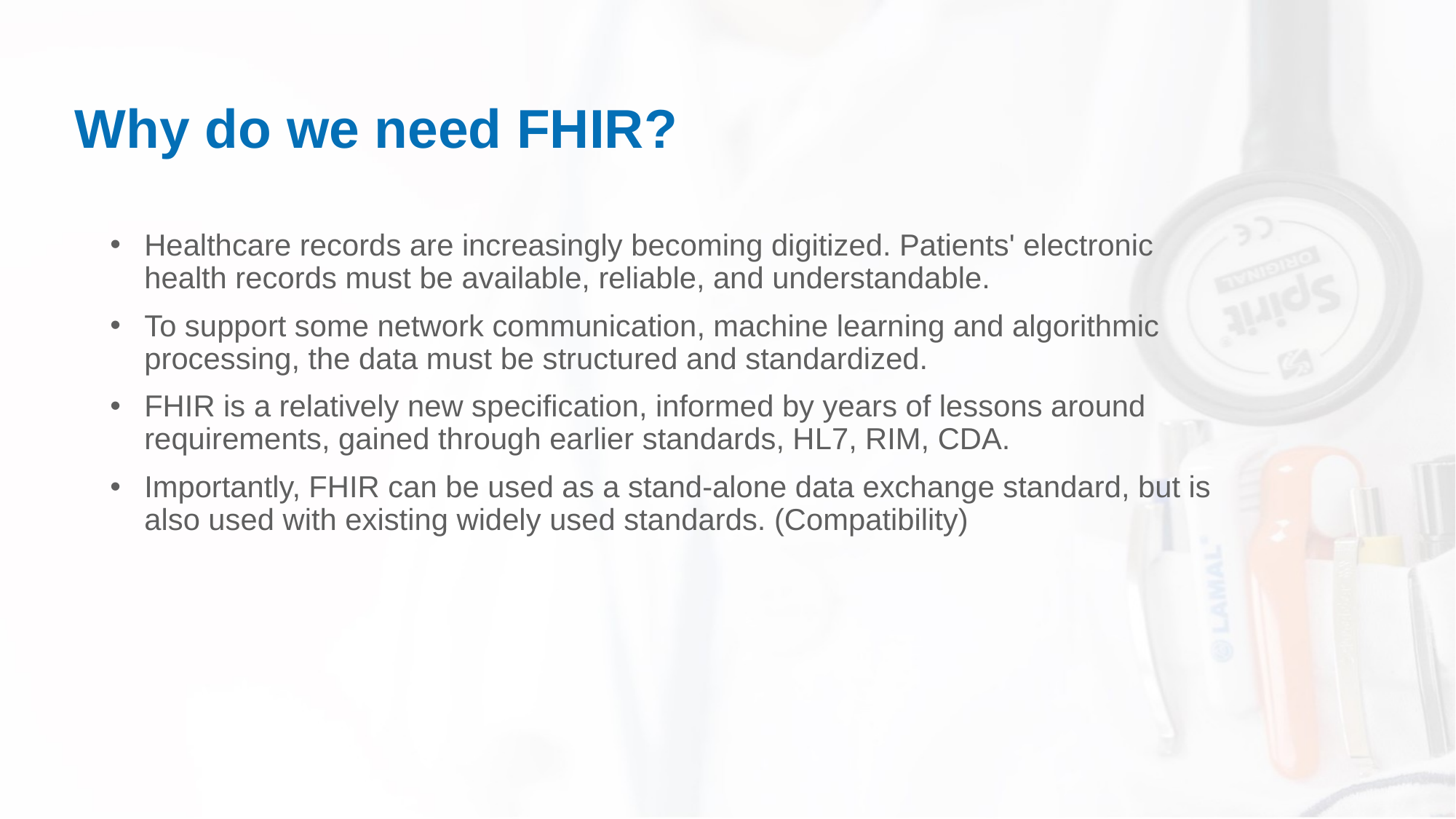

Why do we need FHIR?
Healthcare records are increasingly becoming digitized. Patients' electronic health records must be available, reliable, and understandable.
To support some network communication, machine learning and algorithmic processing, the data must be structured and standardized.
FHIR is a relatively new specification, informed by years of lessons around requirements, gained through earlier standards, HL7, RIM, CDA.
Importantly, FHIR can be used as a stand-alone data exchange standard, but is also used with existing widely used standards. (Compatibility)
3